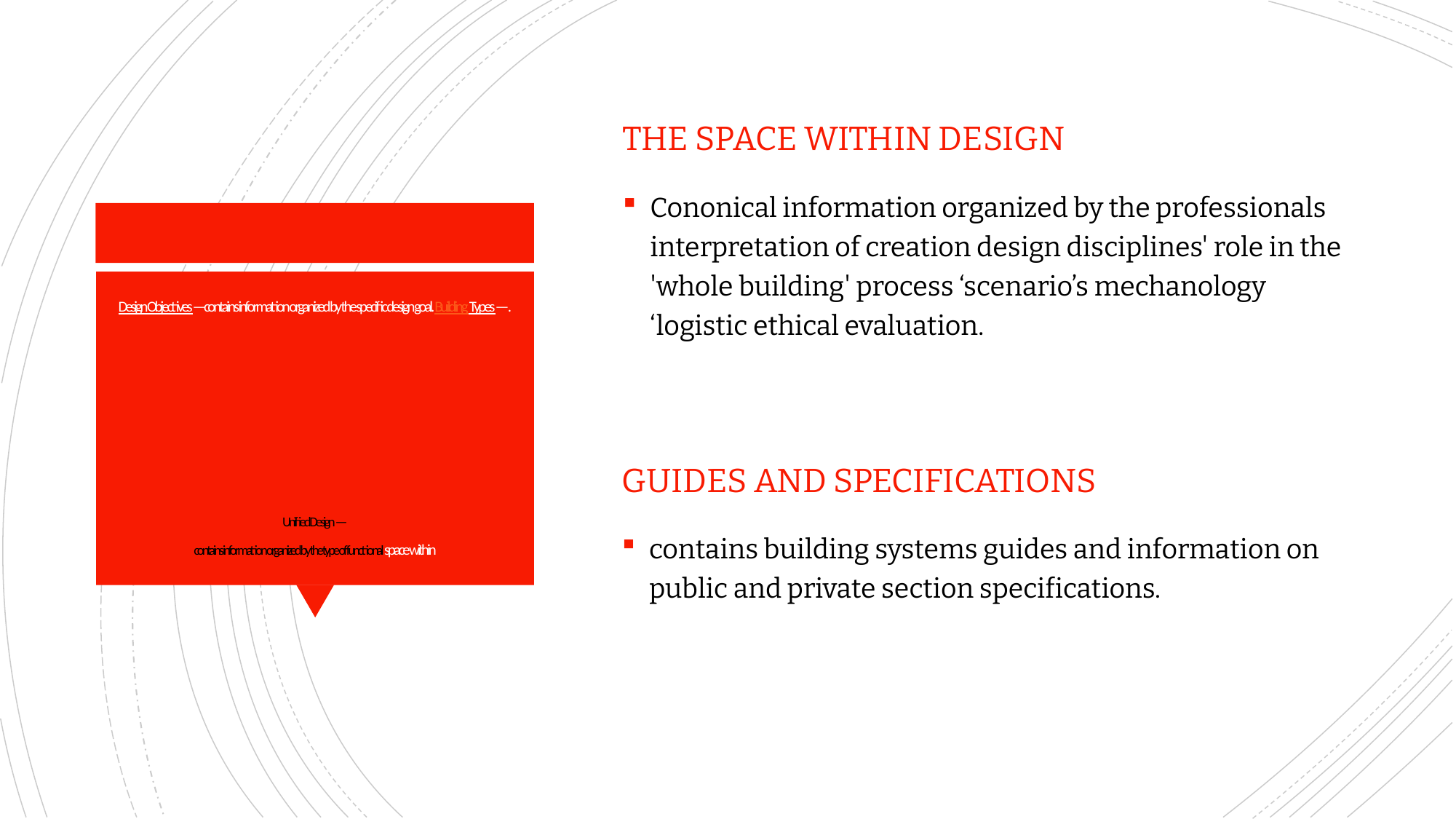

The space within design
Cononical information organized by the professionals interpretation of creation design disciplines' role in the 'whole building' process ‘scenario’s mechanology ‘logistic ethical evaluation.
# Design Objectives—contains information organized by the specific design goal.Building Types— . Unified Design— contains information organized by the type of functional space within
Guides and specifications
contains building systems guides and information on public and private section specifications.